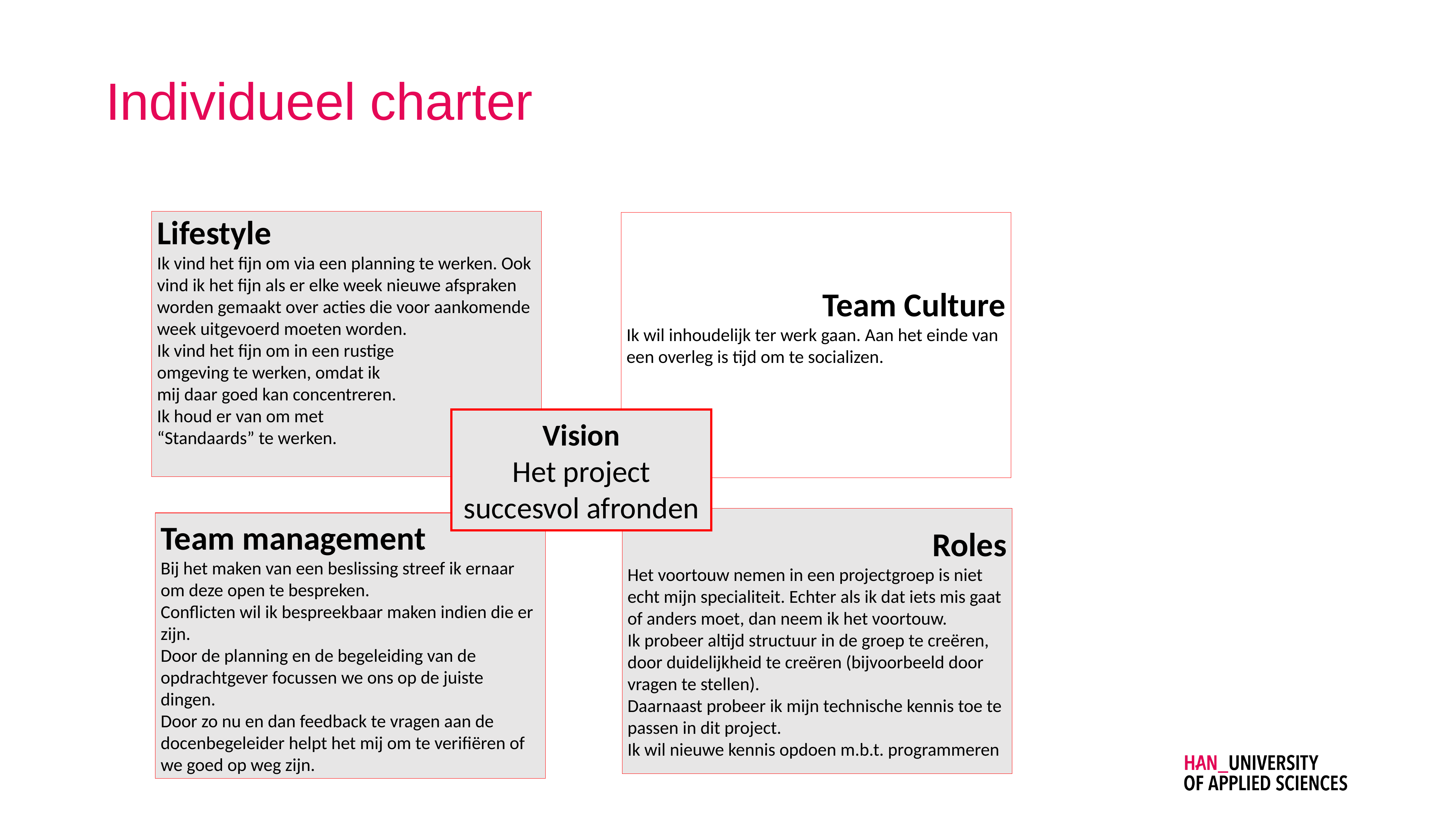

# Individueel charter

Lifestyle
Ik vind het fijn om via een planning te werken. Ook vind ik het fijn als er elke week nieuwe afspraken worden gemaakt over acties die voor aankomende week uitgevoerd moeten worden.
Ik vind het fijn om in een rustige
omgeving te werken, omdat ik
mij daar goed kan concentreren.
Ik houd er van om met
“Standaards” te werken.

Team Culture
Ik wil inhoudelijk ter werk gaan. Aan het einde van een overleg is tijd om te socializen.

Vision
Het project succesvol afronden

Roles
Het voortouw nemen in een projectgroep is niet echt mijn specialiteit. Echter als ik dat iets mis gaat of anders moet, dan neem ik het voortouw.
Ik probeer altijd structuur in de groep te creëren, door duidelijkheid te creëren (bijvoorbeeld door vragen te stellen).
Daarnaast probeer ik mijn technische kennis toe te passen in dit project.
Ik wil nieuwe kennis opdoen m.b.t. programmeren

Team management
Bij het maken van een beslissing streef ik ernaar om deze open te bespreken.
Conflicten wil ik bespreekbaar maken indien die er zijn.
Door de planning en de begeleiding van de opdrachtgever focussen we ons op de juiste dingen.
Door zo nu en dan feedback te vragen aan de docenbegeleider helpt het mij om te verifiëren of we goed op weg zijn.